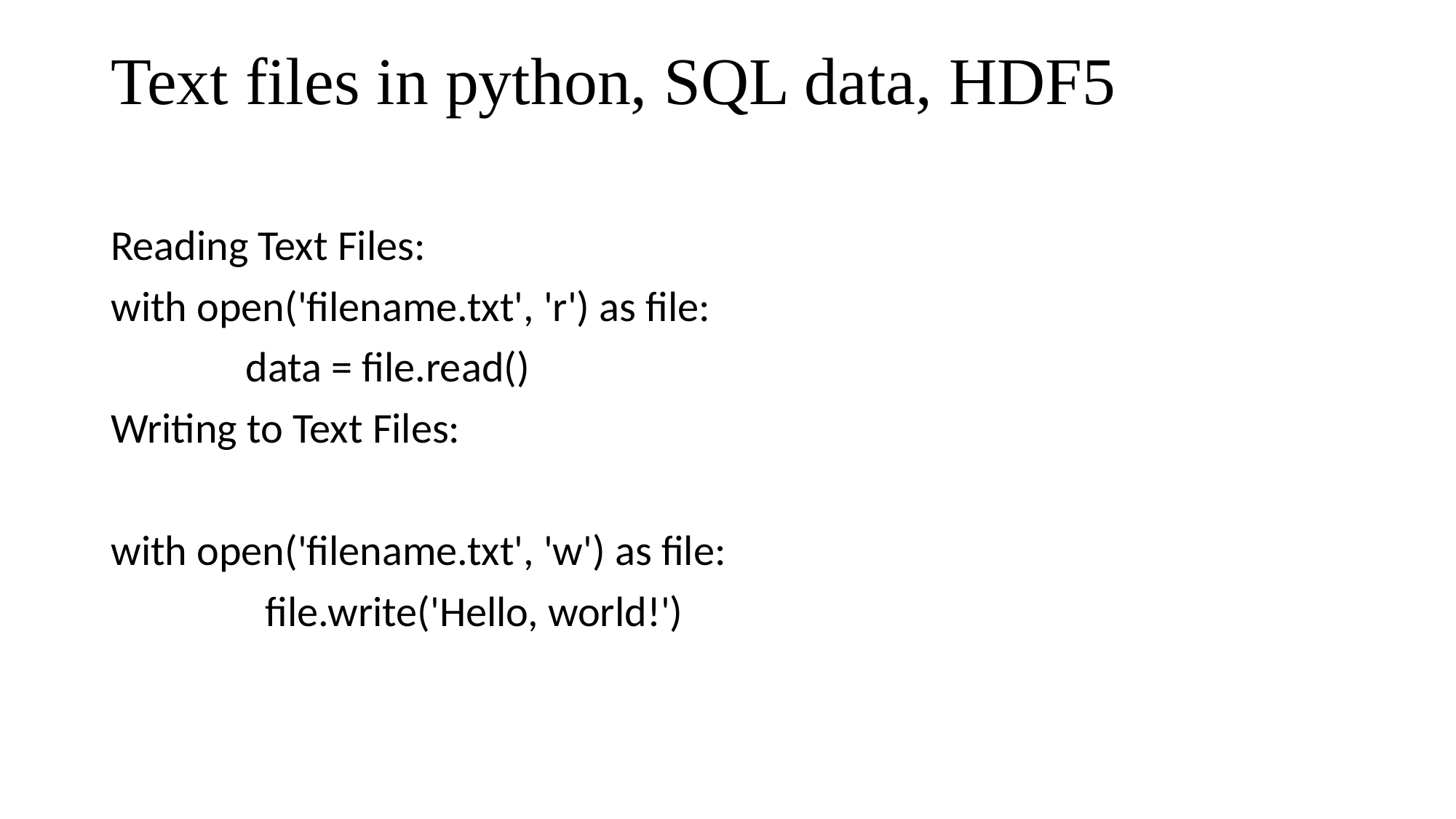

# Text files in python, SQL data, HDF5
Reading Text Files:
with open('filename.txt', 'r') as file:
              data = file.read()
Writing to Text Files:

with open('filename.txt', 'w') as file:
                file.write('Hello, world!')